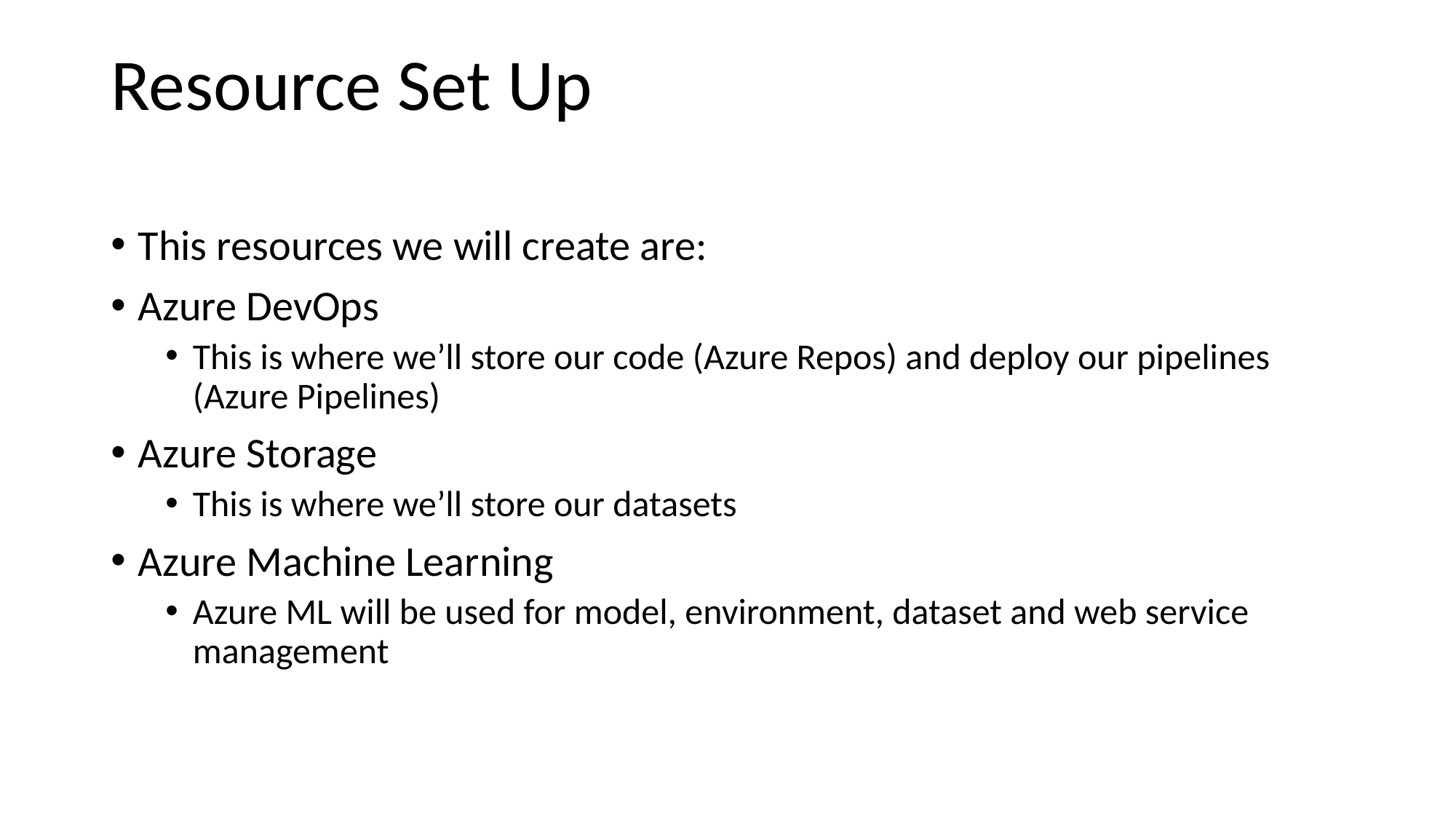

# Resource Set Up

This resources we will create are:
Azure DevOps
This is where we’ll store our code (Azure Repos) and deploy our pipelines (Azure Pipelines)
Azure Storage
This is where we’ll store our datasets
Azure Machine Learning
Azure ML will be used for model, environment, dataset and web service management